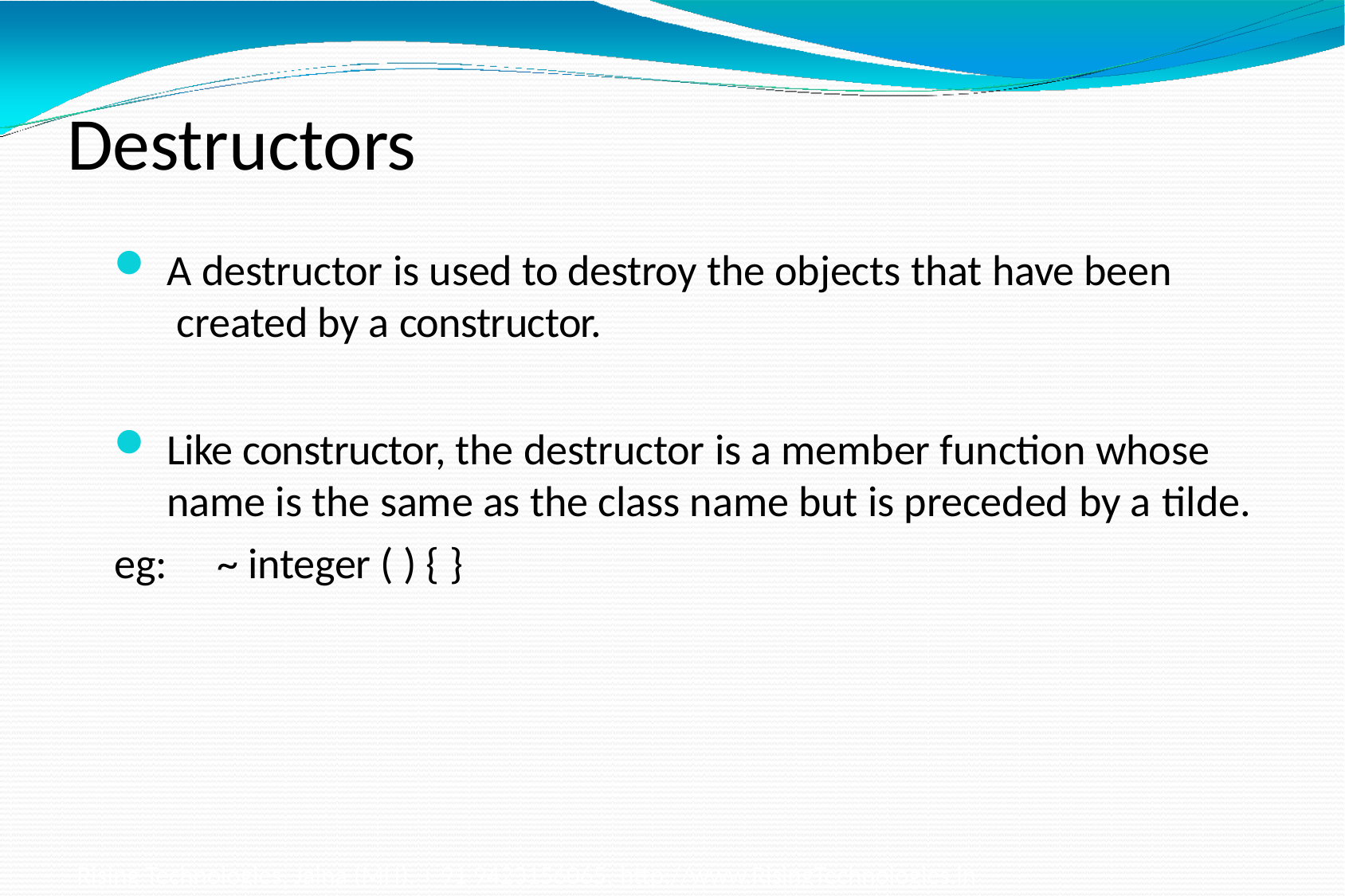

# Destructors
A destructor is used to destroy the objects that have been  created by a constructor.

Like constructor, the destructor is a member function whose  name is the same as the class name but is preceded by a tilde.
eg:	~ integer ( ) { }
Rising Technologies, Jalna (MH). + 91 9423156065, http://www.RisingTechnologies.in